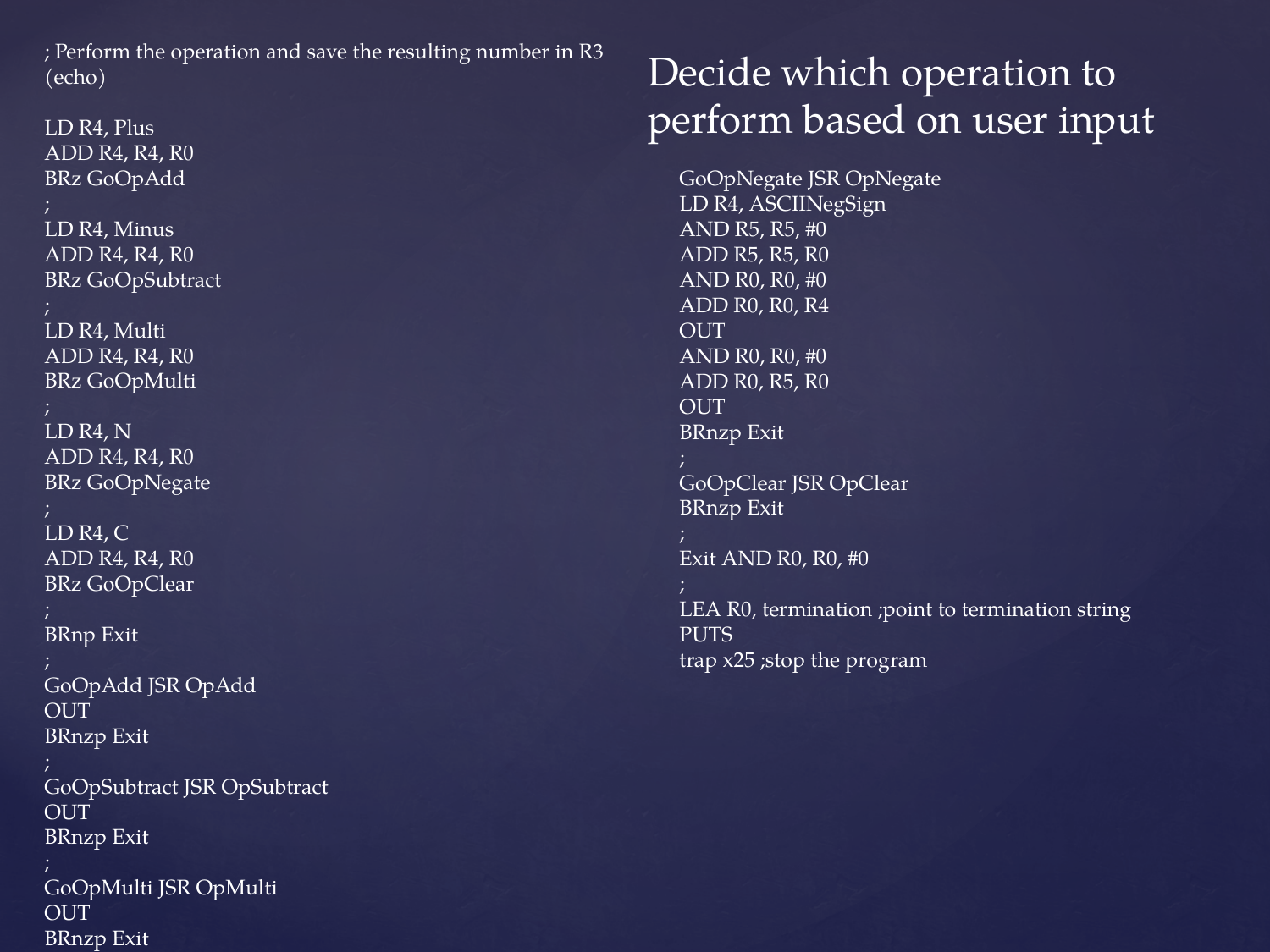

; Perform the operation and save the resulting number in R3 (echo)

LD R4, Plus
ADD R4, R4, R0
BRz GoOpAdd
;
LD R4, Minus
ADD R4, R4, R0
BRz GoOpSubtract
;
LD R4, Multi
ADD R4, R4, R0
BRz GoOpMulti
;
LD R4, N
ADD R4, R4, R0
BRz GoOpNegate
;
LD R4, C
ADD R4, R4, R0
BRz GoOpClear
;
BRnp Exit
;
GoOpAdd JSR OpAdd
OUT
BRnzp Exit
;
GoOpSubtract JSR OpSubtract
OUT
BRnzp Exit
;
GoOpMulti JSR OpMulti
OUT
BRnzp Exit
# Decide which operation to perform based on user input
GoOpNegate JSR OpNegate
LD R4, ASCIINegSign
AND R5, R5, #0
ADD R5, R5, R0
AND R0, R0, #0
ADD R0, R0, R4
OUT
AND R0, R0, #0
ADD R0, R5, R0
OUT
BRnzp Exit
;
GoOpClear JSR OpClear
BRnzp Exit
;
Exit AND R0, R0, #0
;
LEA R0, termination ;point to termination string
PUTS
trap x25 ;stop the program